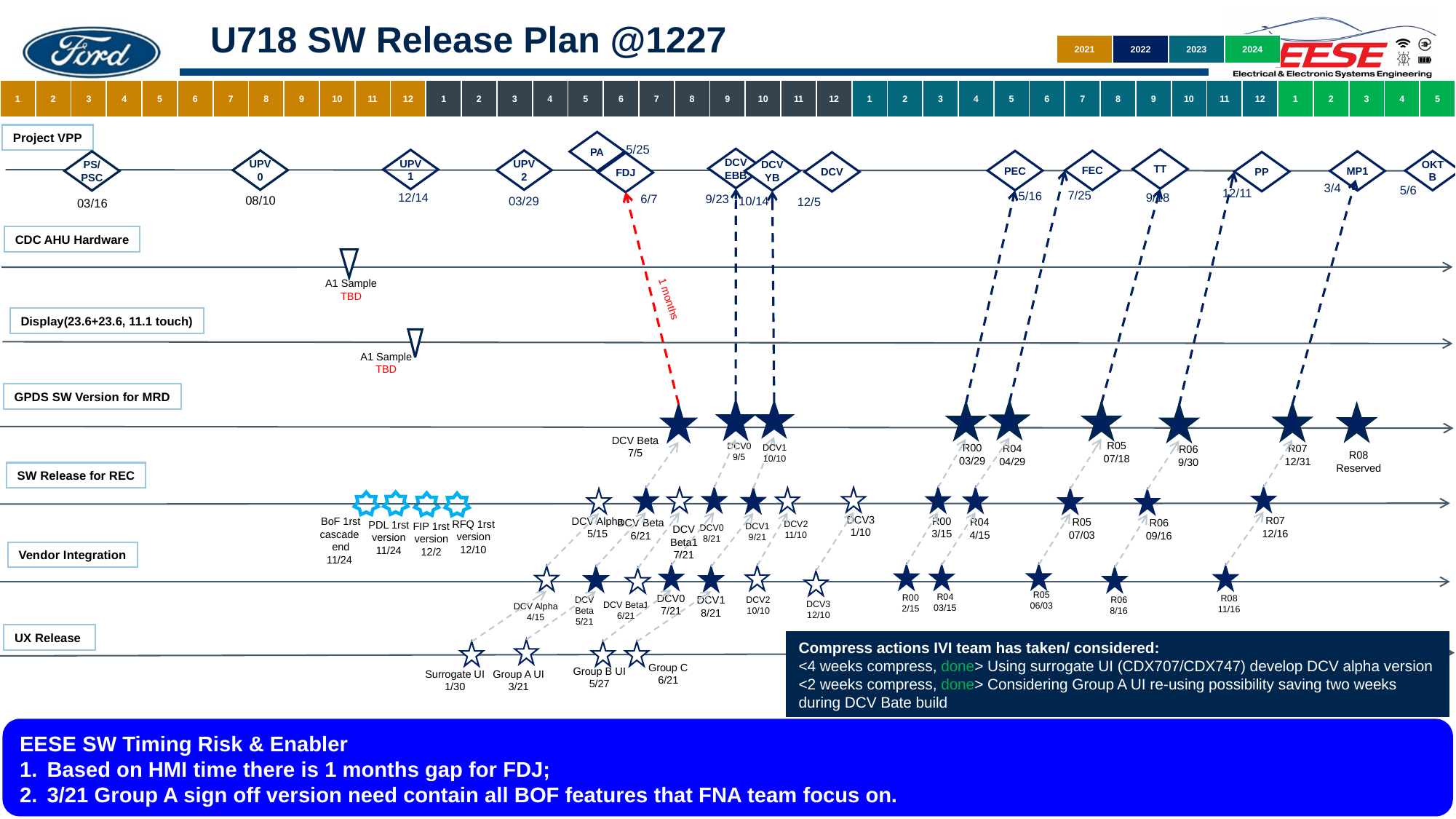

# U718 SW Release Plan @1227
| 2021 | 2022 | 2023 | 2024 |
| --- | --- | --- | --- |
| 1 | 2 | 3 | 4 | 5 | 6 | 7 | 8 | 9 | 10 | 11 | 12 | 1 | 2 | 3 | 4 | 5 | 6 | 7 | 8 | 9 | 10 | 11 | 12 | 1 | 2 | 3 | 4 | 5 | 6 | 7 | 8 | 9 | 10 | 11 | 12 | 1 | 2 | 3 | 4 | 5 |
| --- | --- | --- | --- | --- | --- | --- | --- | --- | --- | --- | --- | --- | --- | --- | --- | --- | --- | --- | --- | --- | --- | --- | --- | --- | --- | --- | --- | --- | --- | --- | --- | --- | --- | --- | --- | --- | --- | --- | --- | --- |
Project VPP
PA
5/25
DCV EBB
9/23
TT
9/18
UPV1
12/14
UPV0
08/10
UPV2
03/29
FEC
7/25
PEC
5/16
OKTB
5/6
MP1
3/4
DCV YB
10/14
PS/PSC
03/16
PP
12/11
DCV
12/5
FDJ
6/7
CDC AHU Hardware

A1 Sample
TBD
1 months
Display(23.6+23.6, 11.1 touch)

A1 Sample
TBD
GPDS SW Version for MRD

DCV0
9/5

DCV1
10/10

DCV Beta
7/5

R05
07/18

R00
03/29

R04
04/29

R07
12/31
R06
9/30

R08
Reserved
SW Release for REC

R07
12/16

DCV3
1/10

R00
3/15

DCV Beta
6/21

R04
4/15

DCV Alpha
5/15

R05
07/03

R06
09/16

BoF 1rst cascade  end 11/24
RFQ 1rst version
12/10
DCV2
11/10
PDL 1rst version 11/24
FIP 1rst version
12/2
DCV1
9/21
DCV0
8/21
DCV Beta1
7/21
Vendor Integration

R05
06/03

R00
2/15

R04
03/15

DCV0
7/21

R08
11/16

DCV2
10/10

DCV Alpha
4/15

DCV1
8/21

DCV Beta
5/21

R06
8/16

DCV3
12/10
DCV Beta1
6/21
UX Release
Compress actions IVI team has taken/ considered:
<4 weeks compress, done> Using surrogate UI (CDX707/CDX747) develop DCV alpha version
<2 weeks compress, done> Considering Group A UI re-using possibility saving two weeks during DCV Bate build

Group C
6/21
Group B UI
5/27
Surrogate UI
1/30
Group A UI
3/21
EESE SW Timing Risk & Enabler
Based on HMI time there is 1 months gap for FDJ;
3/21 Group A sign off version need contain all BOF features that FNA team focus on.